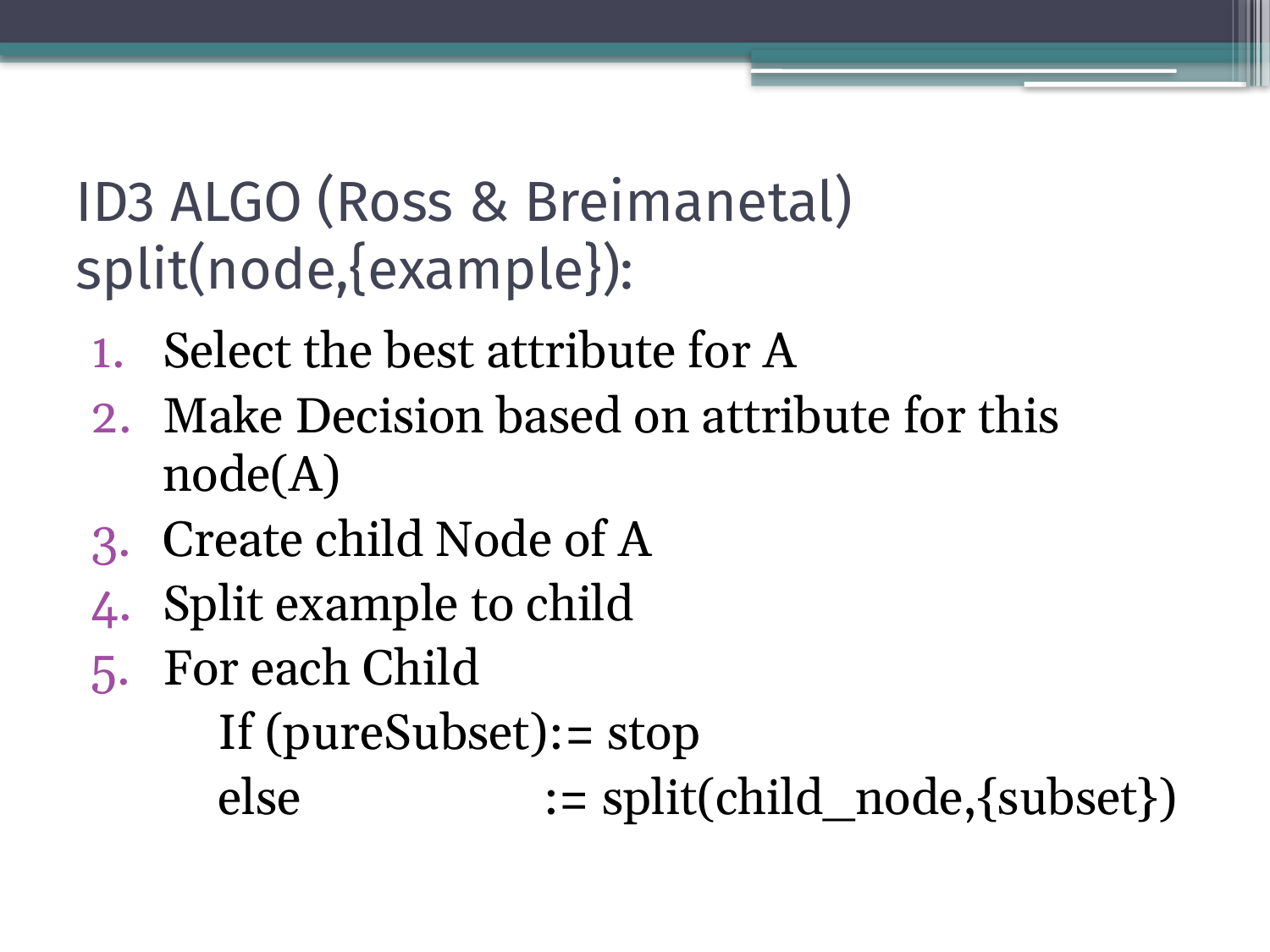

# ID3 ALGO (Ross & Breimanetal) split(node,{example}):
Select the best attribute for A
Make Decision based on attribute for this node(A)
Create child Node of A
Split example to child
For each Child
	If (pureSubset):= stop
	else		      := split(child_node,{subset})